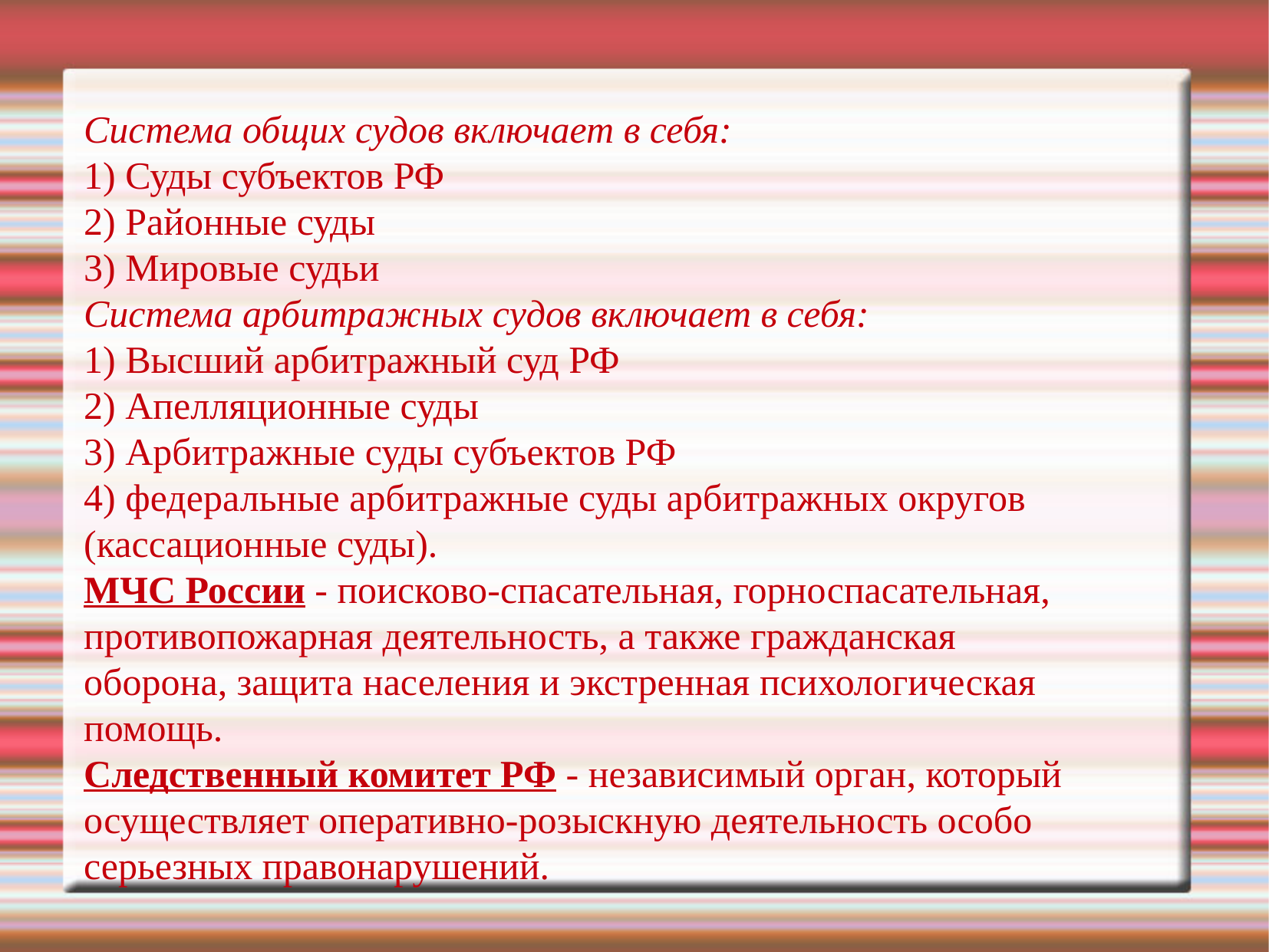

Система общих судов включает в себя:
1) Суды субъектов РФ
2) Районные суды
3) Мировые судьи
Система арбитражных судов включает в себя:
1) Высший арбитражный суд РФ
2) Апелляционные суды
3) Арбитражные суды субъектов РФ
4) федеральные арбитражные суды арбитражных округов
(кассационные суды).
МЧС России - поисково-спасательная, горноспасательная,
противопожарная деятельность, а также гражданская
оборона, защита населения и экстренная психологическая
помощь.
Следственный комитет РФ - независимый орган, который
осуществляет оперативно-розыскную деятельность особо
серьезных правонарушений.